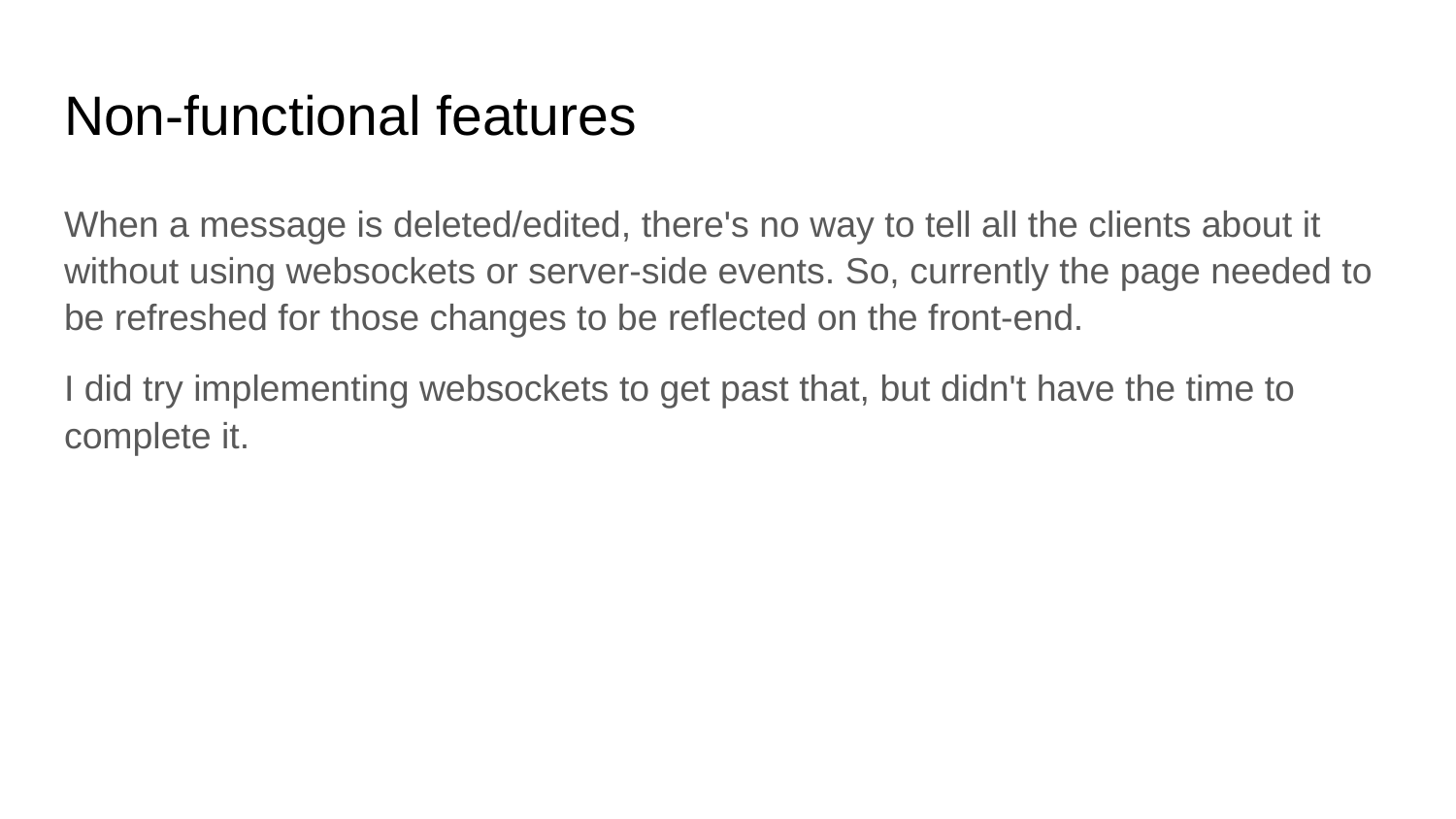

# Non-functional features
When a message is deleted/edited, there's no way to tell all the clients about it without using websockets or server-side events. So, currently the page needed to be refreshed for those changes to be reflected on the front-end.
I did try implementing websockets to get past that, but didn't have the time to complete it.